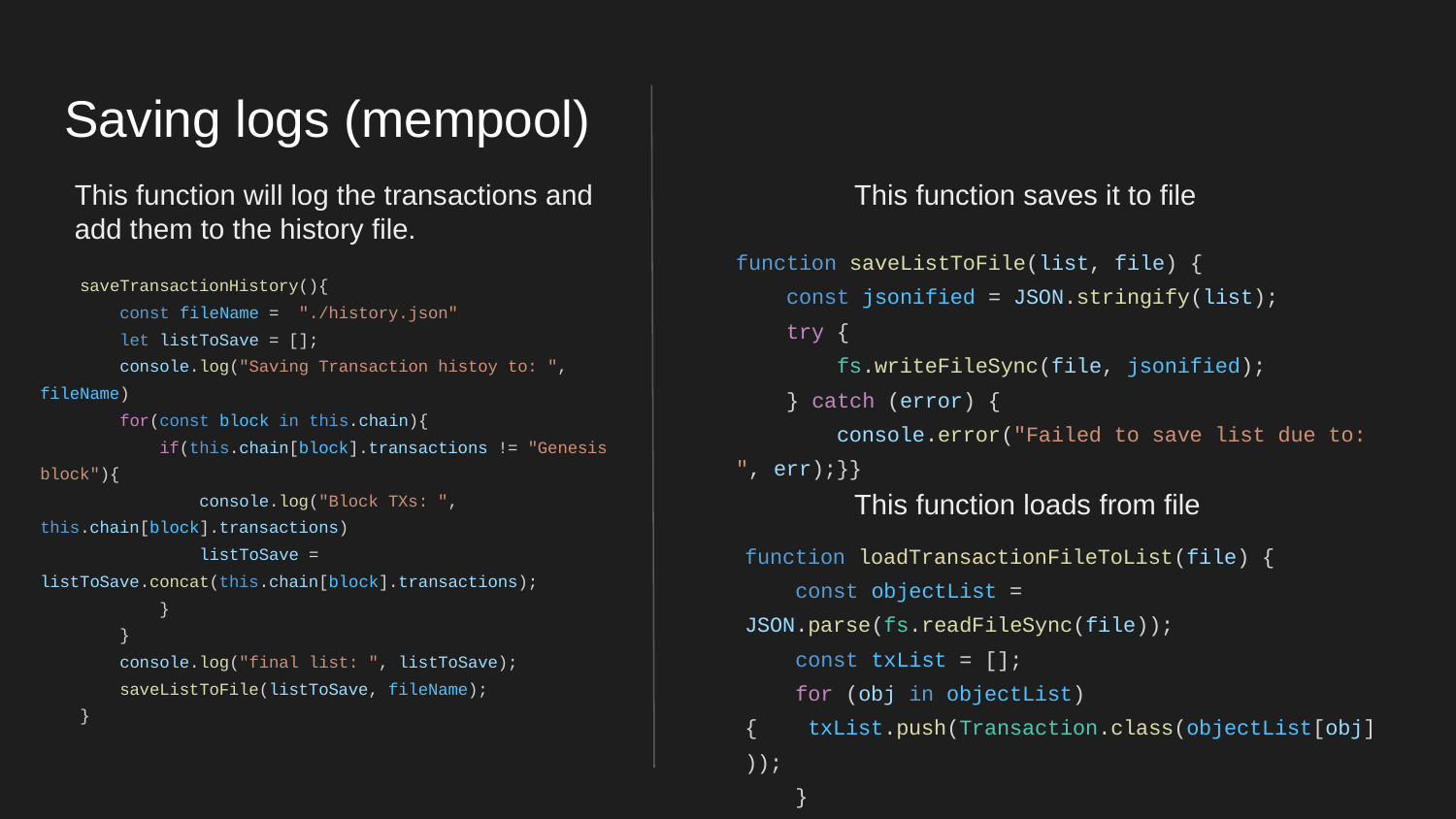

# Saving logs (mempool)
This function will log the transactions and add them to the history file.
This function saves it to file
function saveListToFile(list, file) {
    const jsonified = JSON.stringify(list);
    try {
        fs.writeFileSync(file, jsonified);
    } catch (error) {
        console.error("Failed to save list due to: ", err);}}
    saveTransactionHistory(){
        const fileName =  "./history.json"
        let listToSave = [];
        console.log("Saving Transaction histoy to: ", fileName)
        for(const block in this.chain){
            if(this.chain[block].transactions != "Genesis block"){
                console.log("Block TXs: ", this.chain[block].transactions)
                listToSave = listToSave.concat(this.chain[block].transactions);
            }
        }
        console.log("final list: ", listToSave);
        saveListToFile(listToSave, fileName);
    }
This function loads from file
function loadTransactionFileToList(file) {
    const objectList = JSON.parse(fs.readFileSync(file));
    const txList = [];
    for (obj in objectList) {    txList.push(Transaction.class(objectList[obj]));
    }
    return txList;}